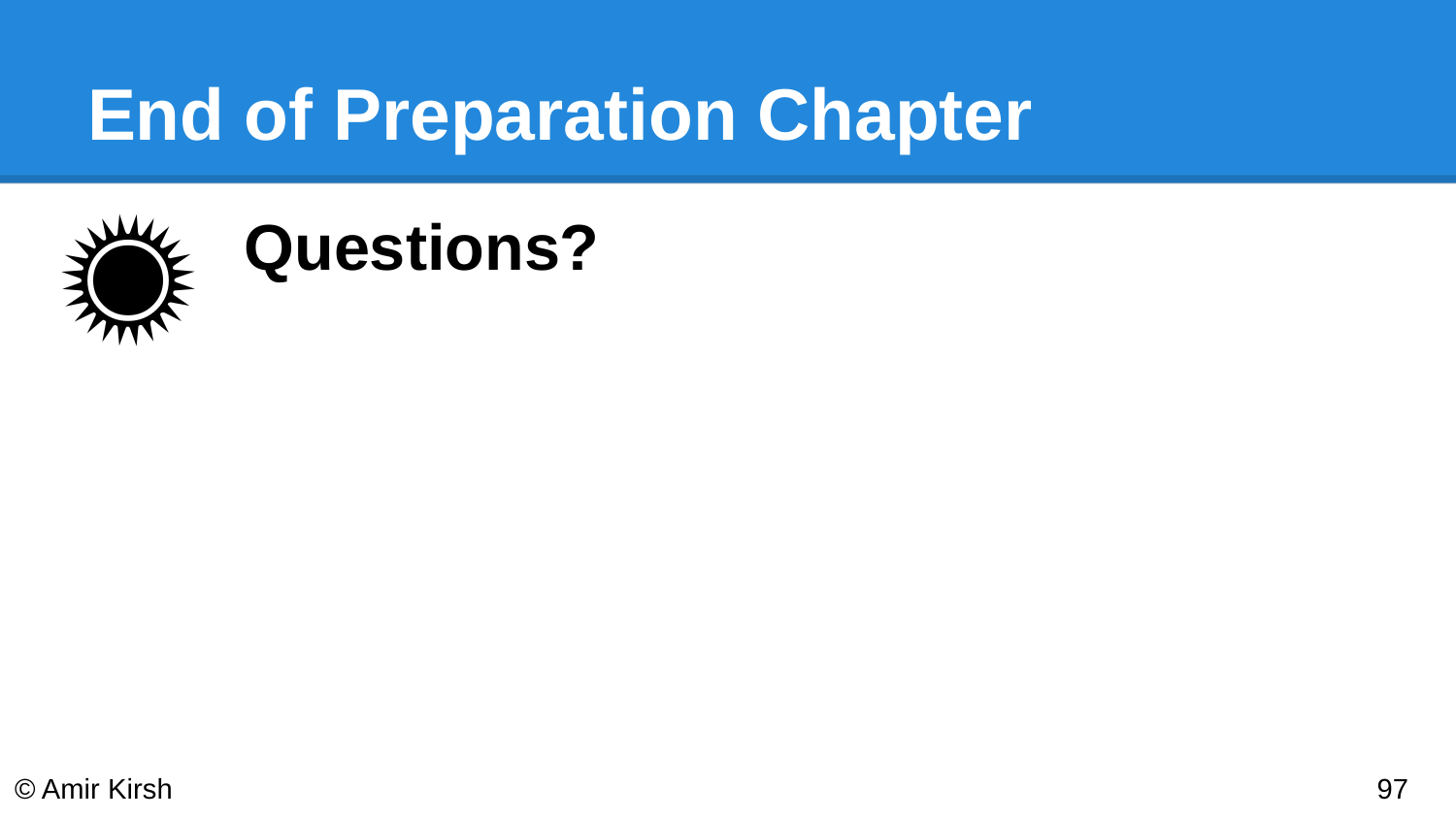

# End of Preparation Chapter
☀
Questions?

© Amir Kirsh
97